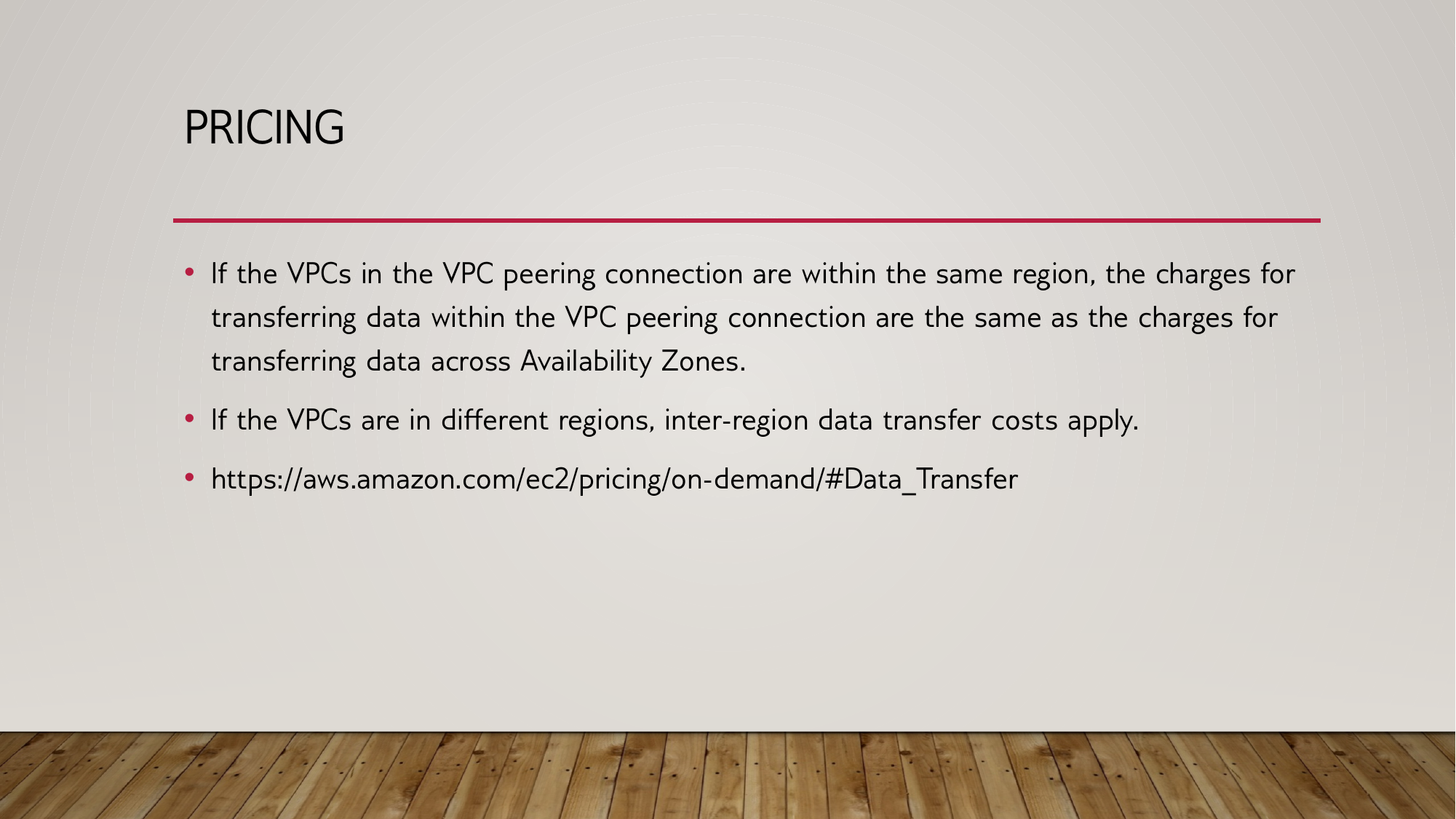

# Pricing
If the VPCs in the VPC peering connection are within the same region, the charges for transferring data within the VPC peering connection are the same as the charges for transferring data across Availability Zones.
If the VPCs are in different regions, inter-region data transfer costs apply.
https://aws.amazon.com/ec2/pricing/on-demand/#Data_Transfer